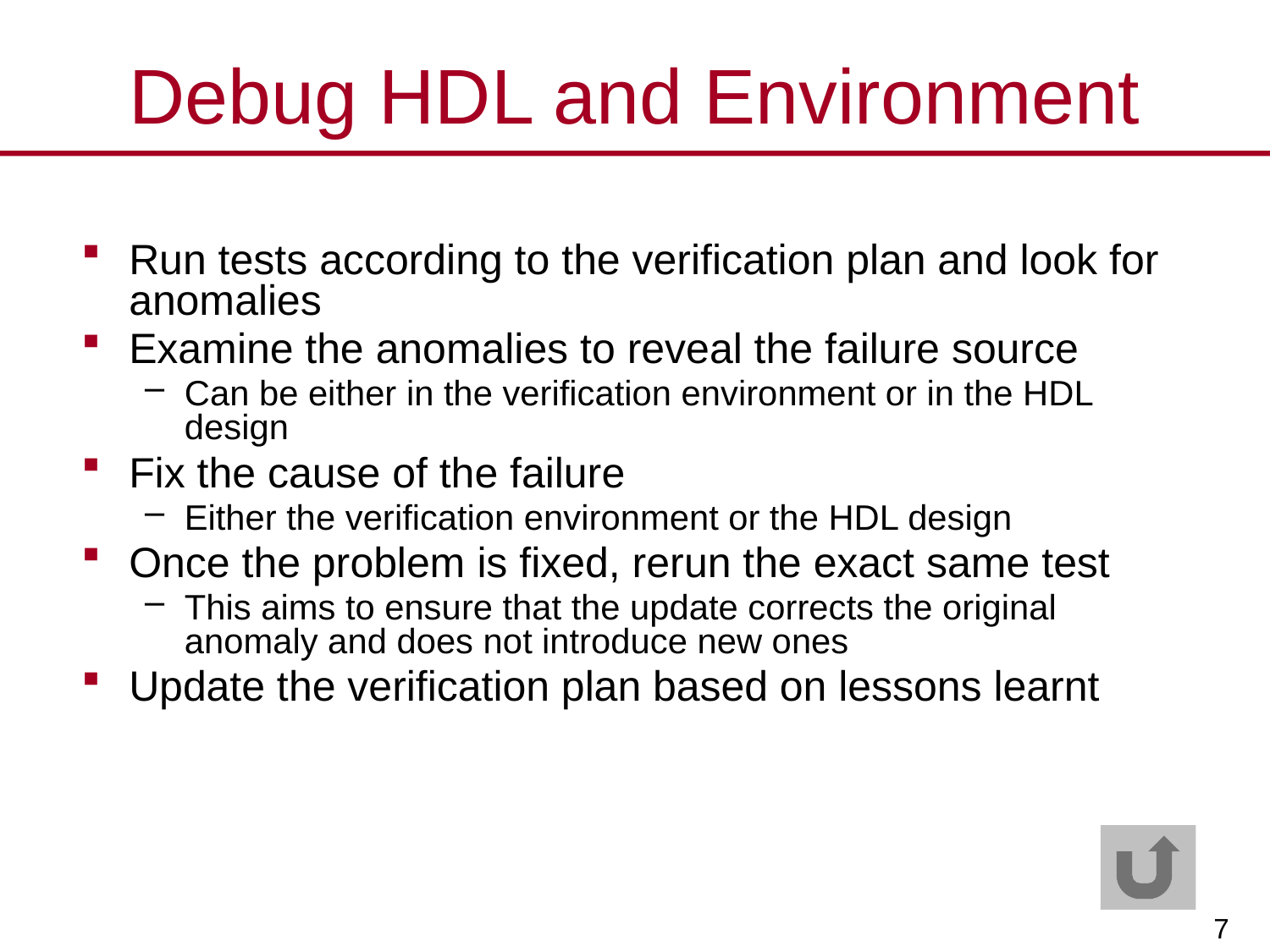

# Debug HDL and Environment
Run tests according to the verification plan and look for anomalies
Examine the anomalies to reveal the failure source
Can be either in the verification environment or in the HDL design
Fix the cause of the failure
Either the verification environment or the HDL design
Once the problem is fixed, rerun the exact same test
This aims to ensure that the update corrects the original anomaly and does not introduce new ones
Update the verification plan based on lessons learnt